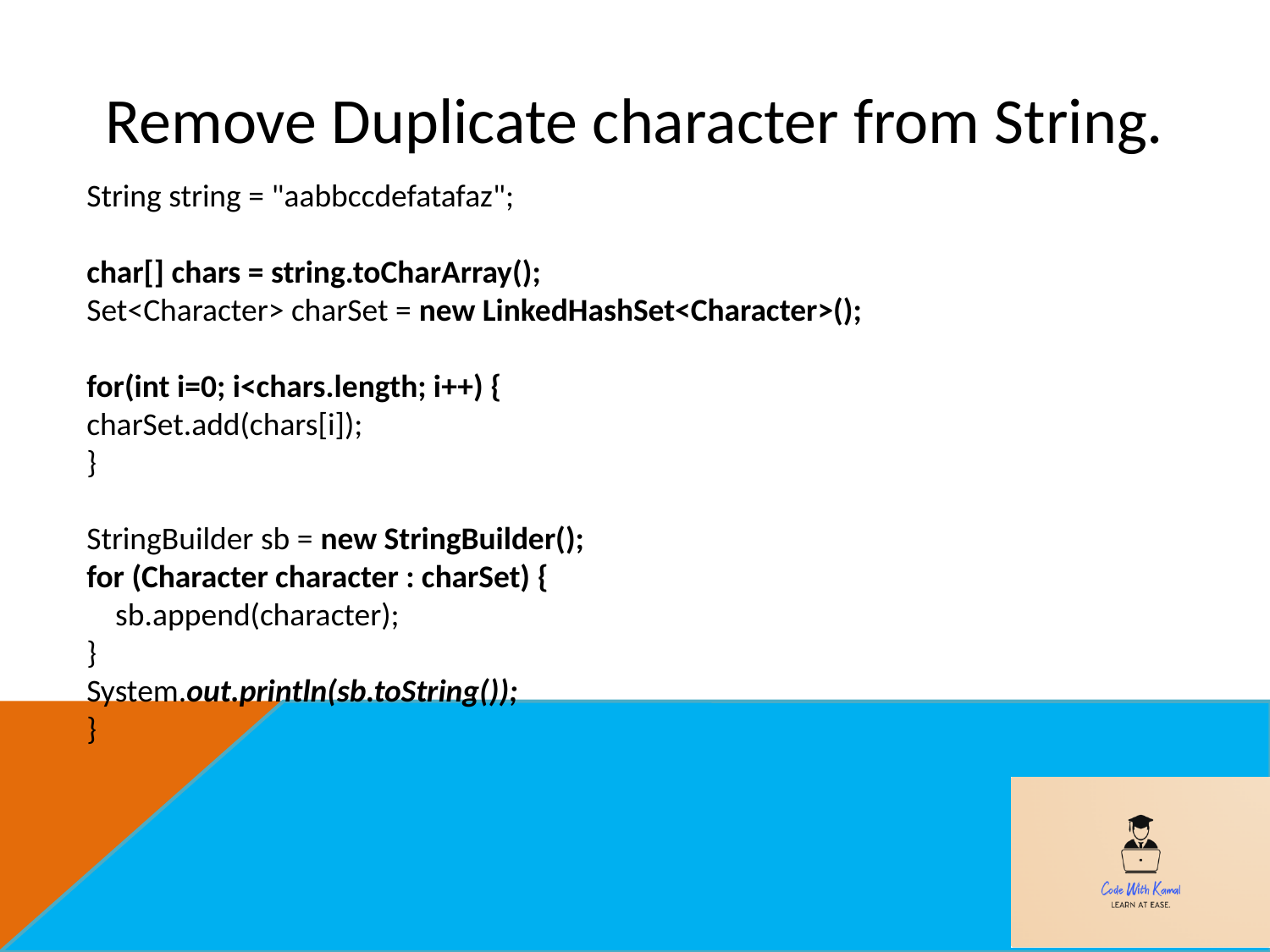

# Remove Duplicate character from String.
String string = "aabbccdefatafaz";

char[] chars = string.toCharArray();
Set<Character> charSet = new LinkedHashSet<Character>();

for(int i=0; i<chars.length; i++) {
charSet.add(chars[i]);
}

StringBuilder sb = new StringBuilder();
for (Character character : charSet) {
    sb.append(character);
}
System.out.println(sb.toString());
}